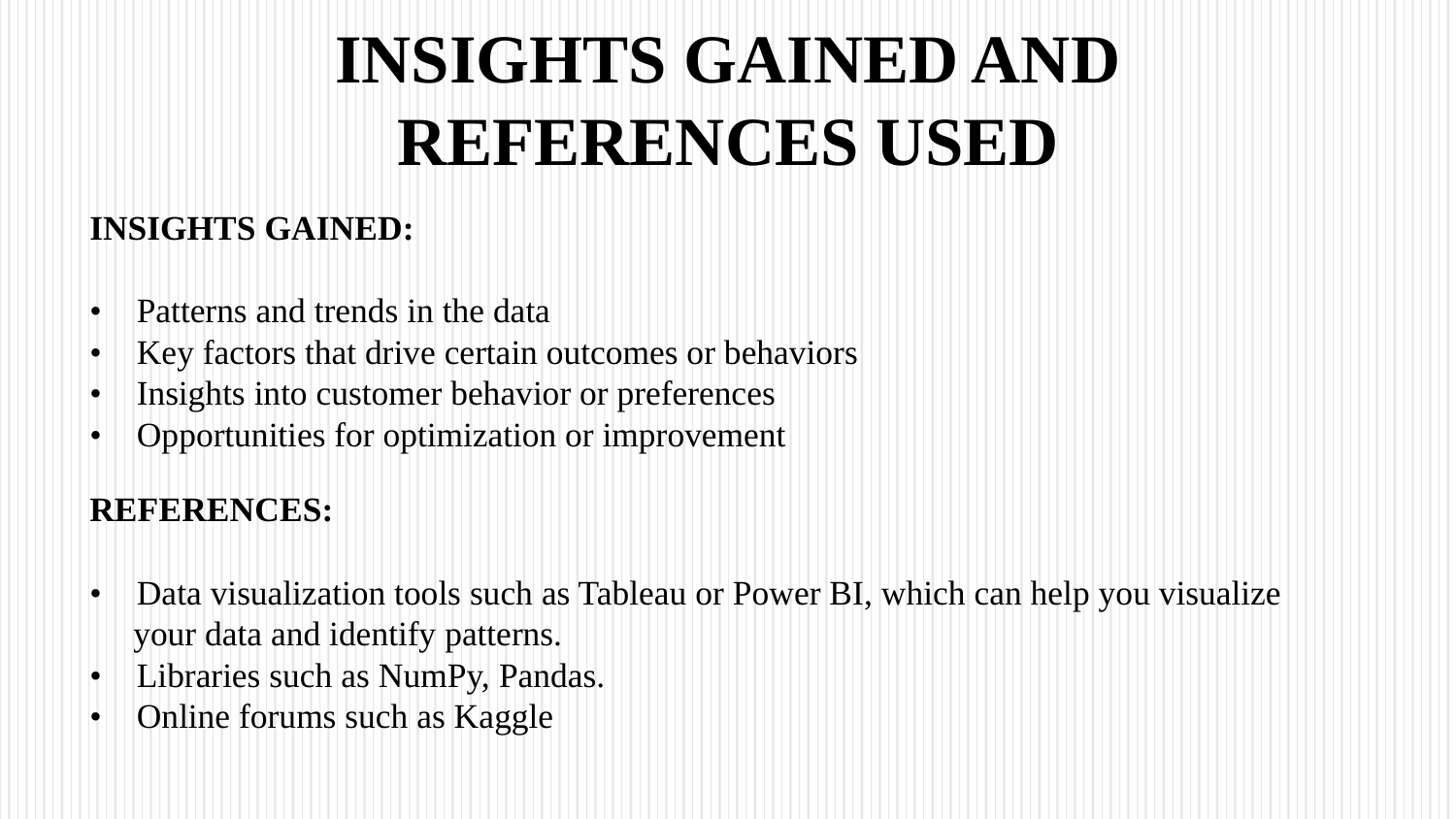

INSIGHTS GAINED AND REFERENCES USED
INSIGHTS GAINED:

•    Patterns and trends in the data
•    Key factors that drive certain outcomes or behaviors
•    Insights into customer behavior or preferences
•    Opportunities for optimization or improvement

REFERENCES:

•    Data visualization tools such as Tableau or Power BI, which can help you visualize
     your data and identify patterns.
•    Libraries such as NumPy, Pandas.
•    Online forums such as Kaggle